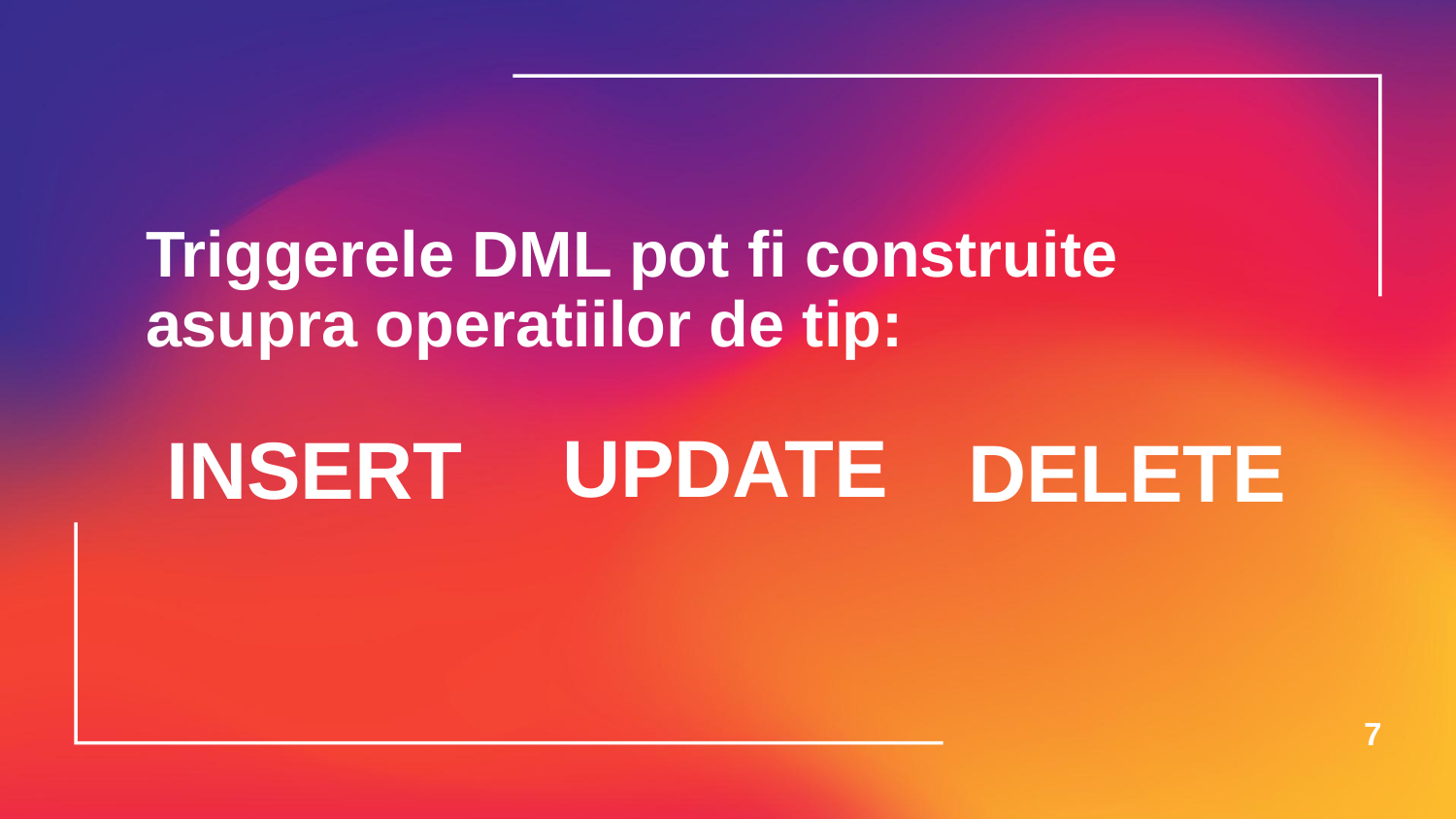

# Triggerele DML pot fi construite asupra operatiilor de tip:
UPDATE
INSERT
DELETE

7